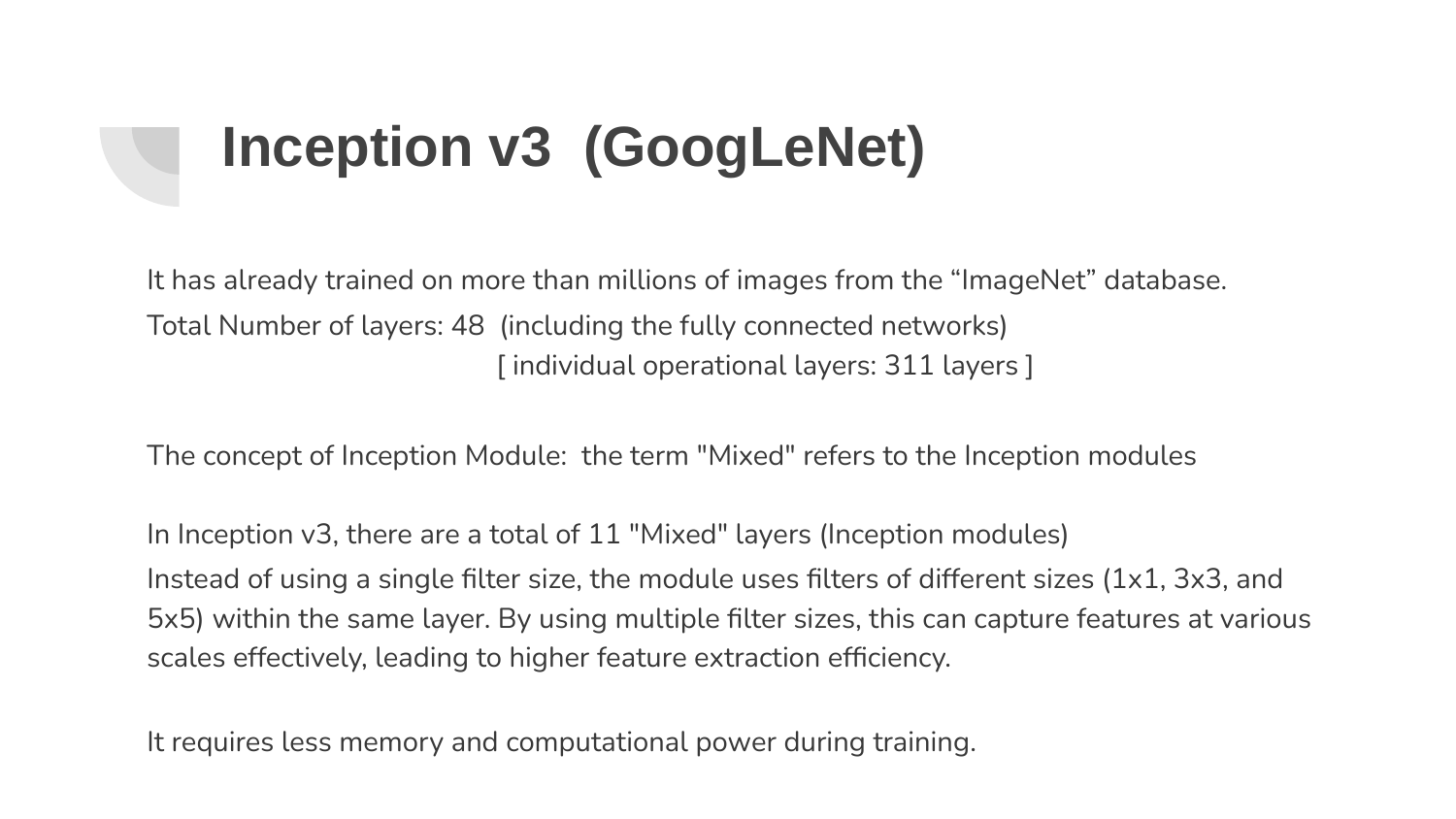

# Inception v3  (GoogLeNet)
It has already trained on more than millions of images from the “ImageNet” database.
Total Number of layers: 48  (including the fully connected networks)
                                                [ individual operational layers: 311 layers ]

The concept of Inception Module:  the term "Mixed" refers to the Inception modules
In Inception v3, there are a total of 11 "Mixed" layers (Inception modules)
Instead of using a single filter size, the module uses filters of different sizes (1x1, 3x3, and 5x5) within the same layer. By using multiple filter sizes, this can capture features at various scales effectively, leading to higher feature extraction efficiency.
It requires less memory and computational power during training.